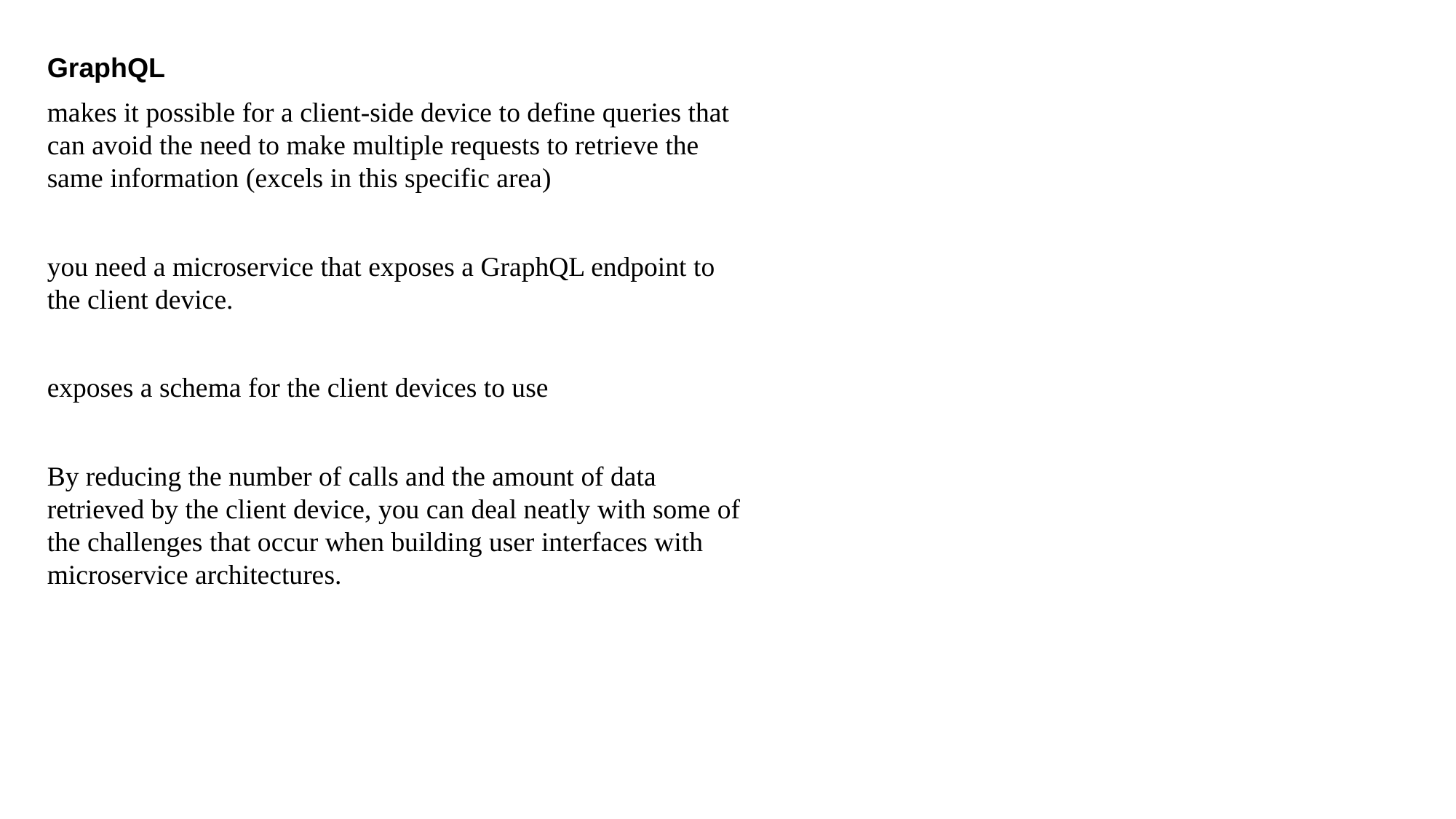

GraphQL
makes it possible for a client-side device to define queries that can avoid the need to make multiple requests to retrieve the same information (excels in this specific area)
you need a microservice that exposes a GraphQL endpoint to the client device.
exposes a schema for the client devices to use
By reducing the number of calls and the amount of data retrieved by the client device, you can deal neatly with some of the challenges that occur when building user interfaces with microservice architectures.